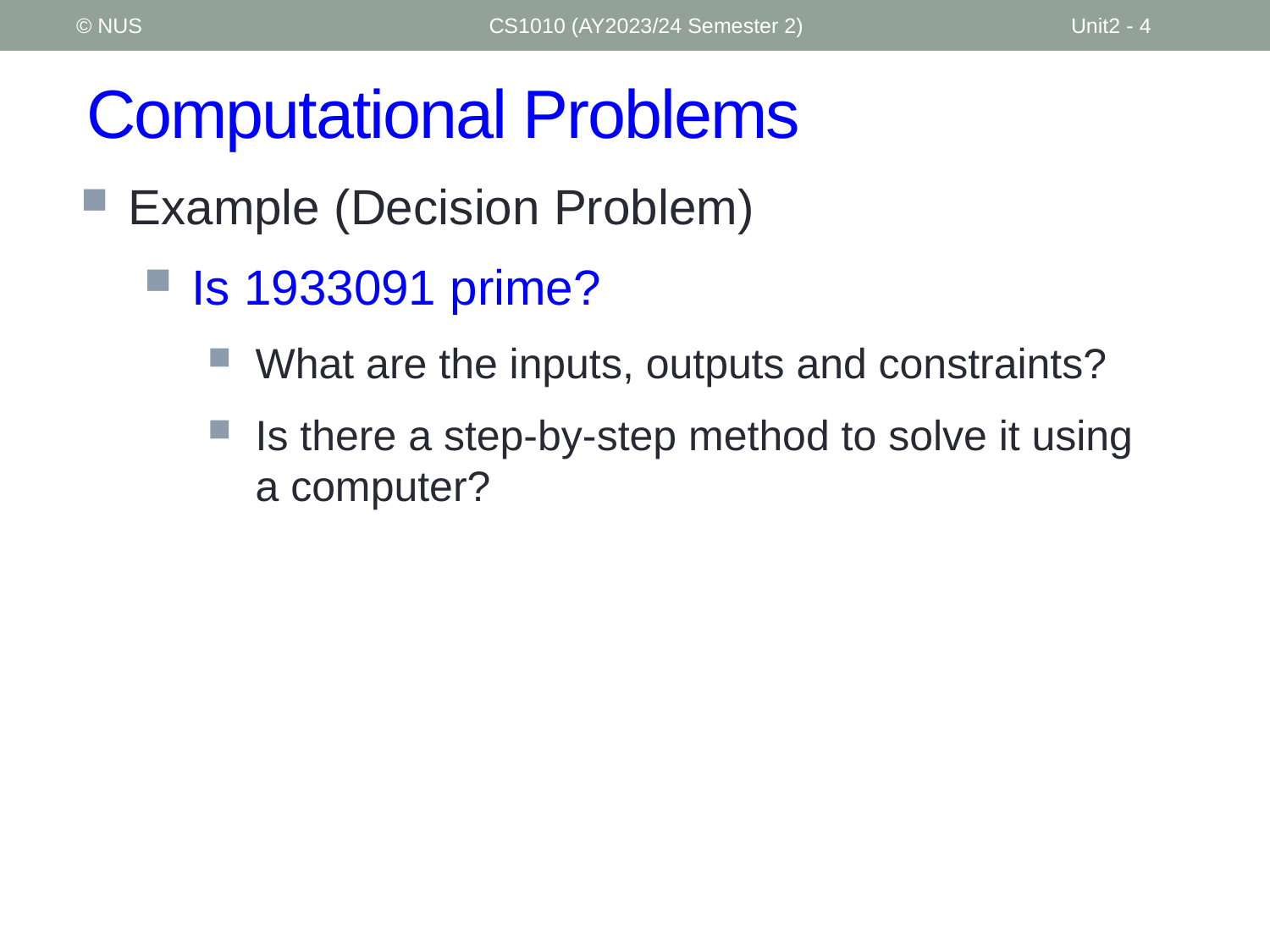

© NUS
CS1010 (AY2023/24 Semester 2)
Unit2 - 4
# Computational Problems
Example (Decision Problem)
Is 1933091 prime?
What are the inputs, outputs and constraints?
Is there a step-by-step method to solve it using a computer?